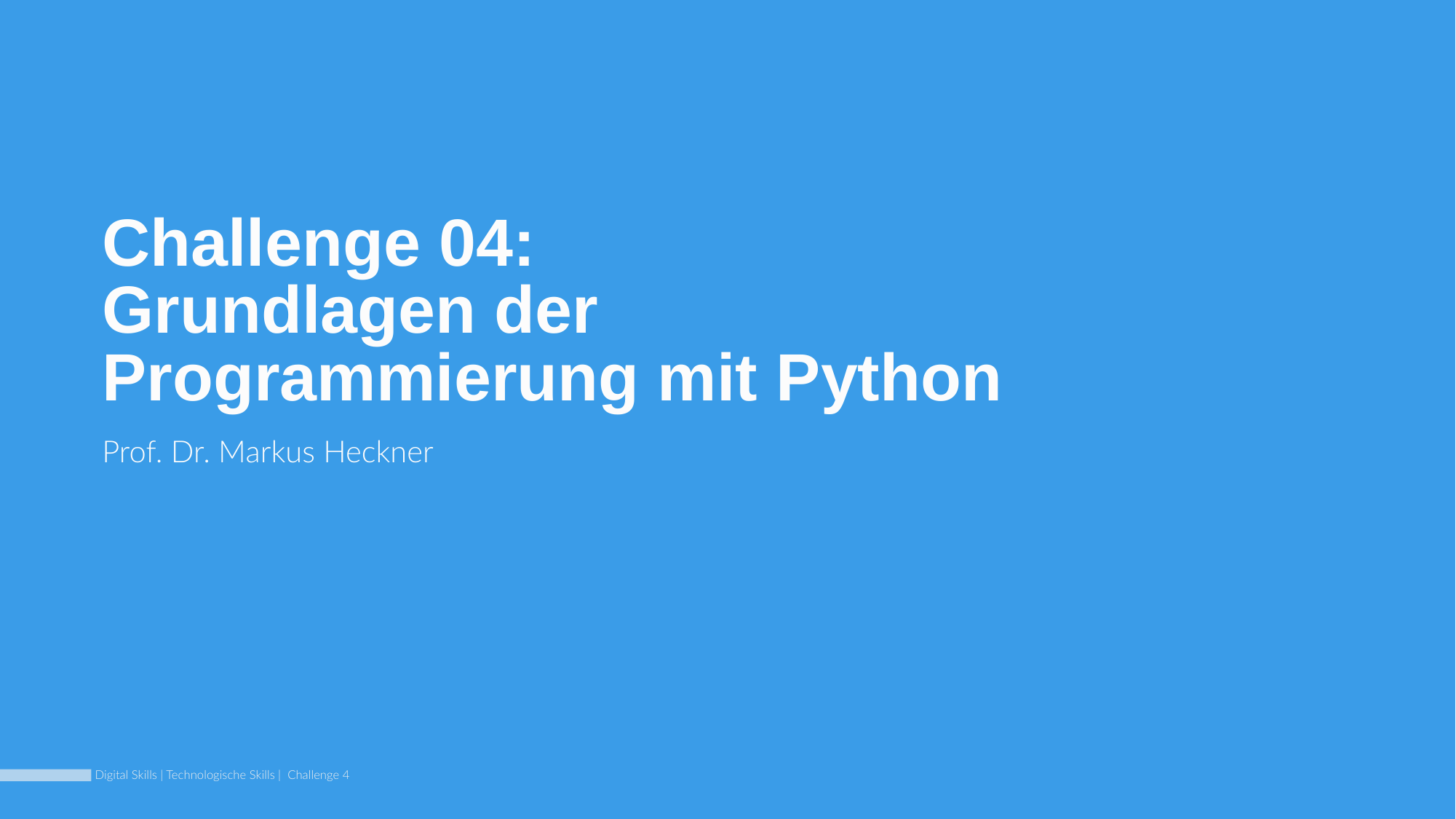

# Challenge 04: Grundlagen der Programmierung mit Python
Prof. Dr. Markus Heckner